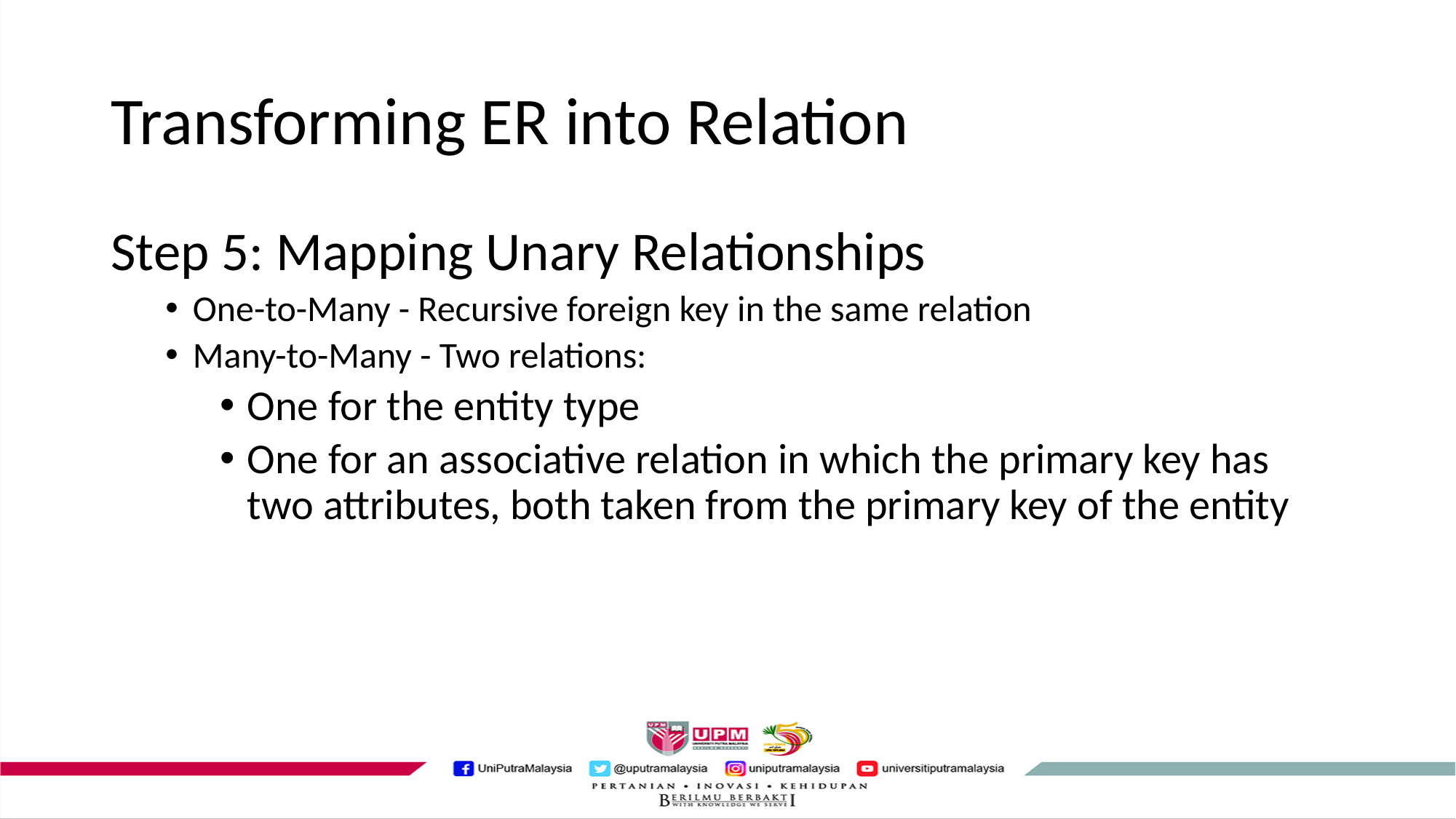

# Transforming ER into Relation
Step 5: Mapping Unary Relationships
One-to-Many - Recursive foreign key in the same relation
Many-to-Many - Two relations:
One for the entity type
One for an associative relation in which the primary key has two attributes, both taken from the primary key of the entity